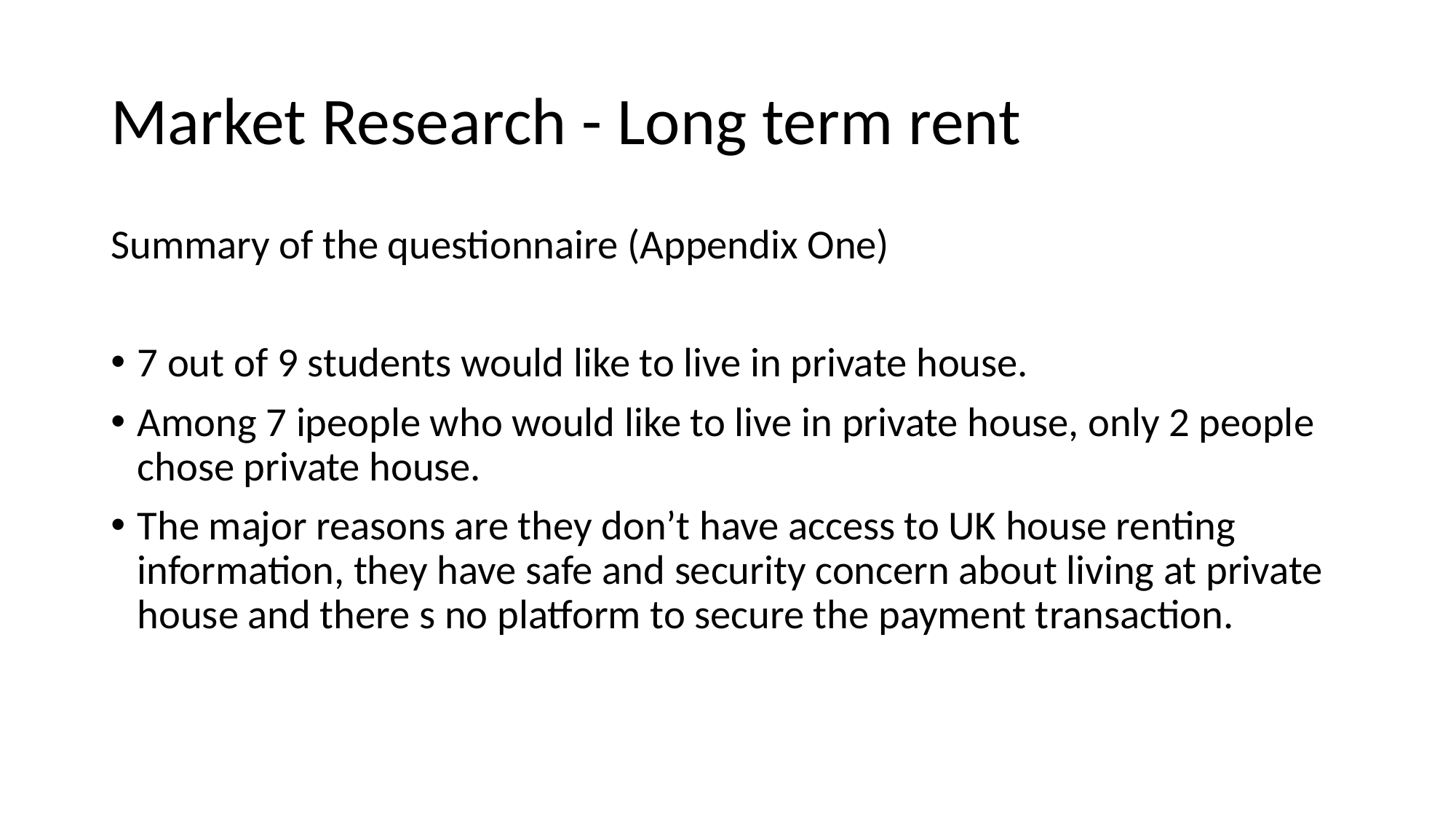

# Market Research - Long term rent
Summary of the questionnaire (Appendix One)

7 out of 9 students would like to live in private house.
Among 7 ipeople who would like to live in private house, only 2 people chose private house.
The major reasons are they don’t have access to UK house renting information, they have safe and security concern about living at private house and there s no platform to secure the payment transaction.